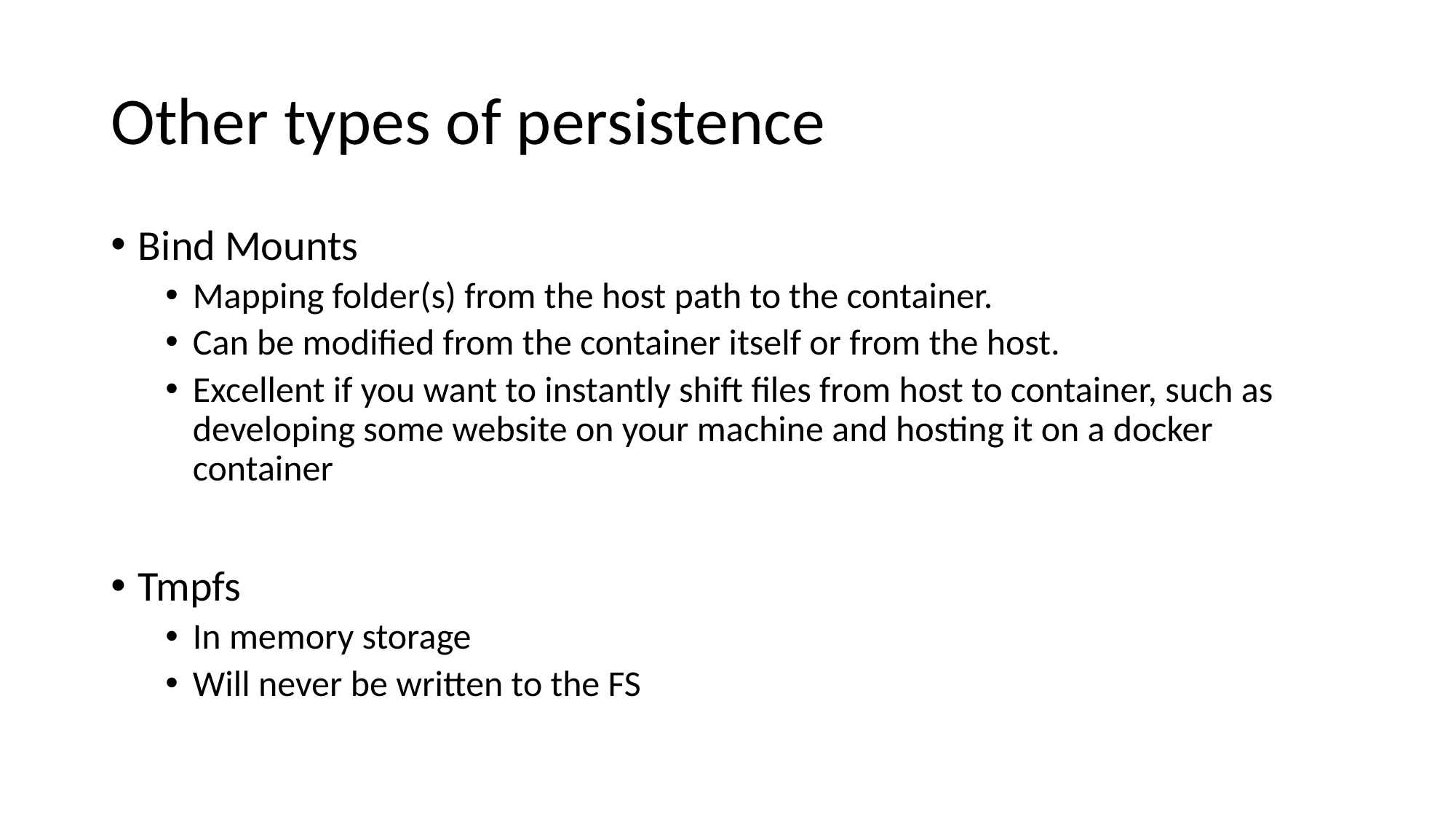

# Other types of persistence
Bind Mounts
Mapping folder(s) from the host path to the container.
Can be modified from the container itself or from the host.
Excellent if you want to instantly shift files from host to container, such as developing some website on your machine and hosting it on a docker container

Tmpfs
In memory storage
Will never be written to the FS